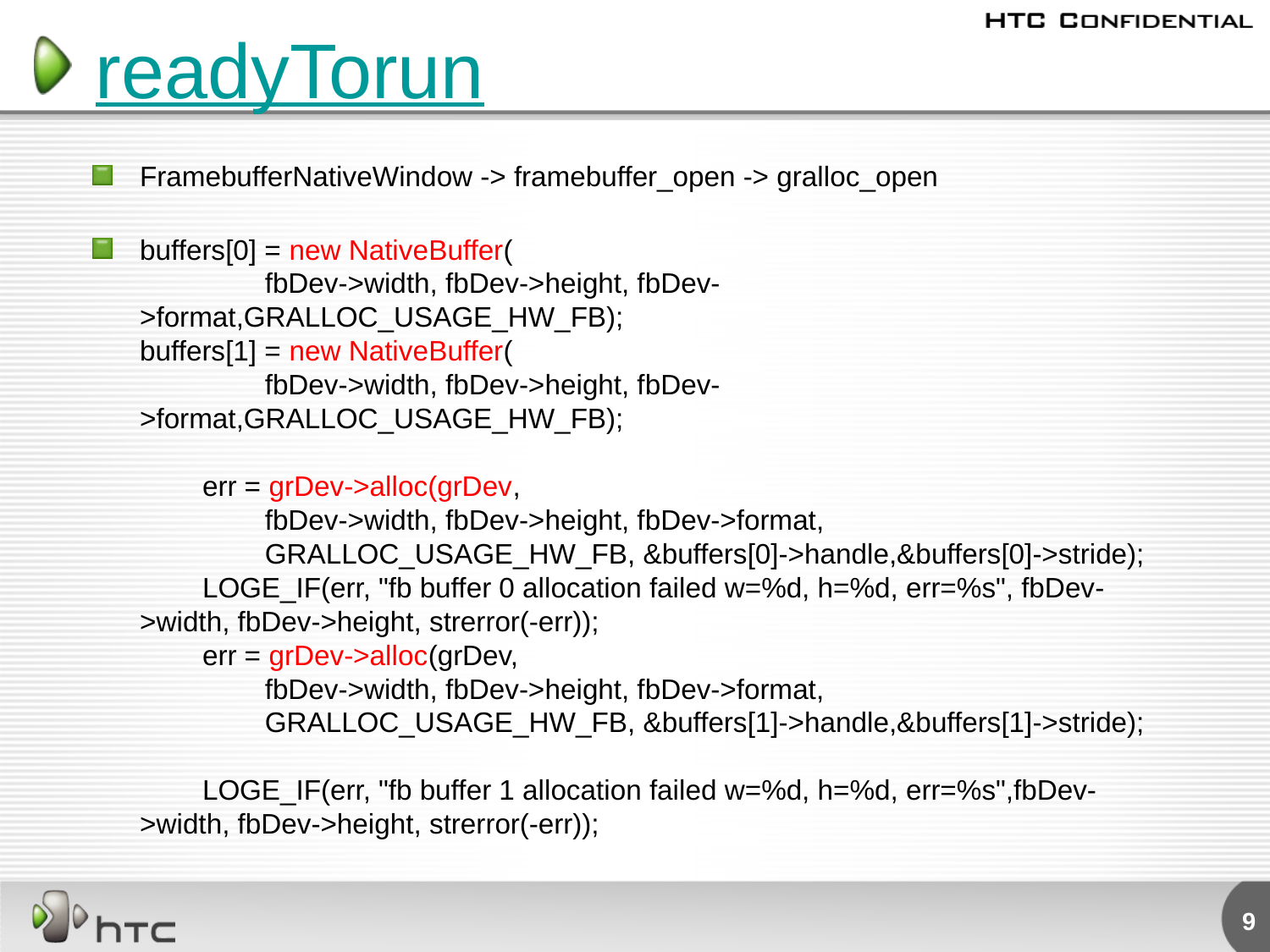

# readyTorun
FramebufferNativeWindow -> framebuffer_open -> gralloc_open
buffers[0] = new NativeBuffer(
                fbDev->width, fbDev->height, fbDev->format,GRALLOC_USAGE_HW_FB);
buffers[1] = new NativeBuffer(
                fbDev->width, fbDev->height, fbDev->format,GRALLOC_USAGE_HW_FB);
        
        err = grDev->alloc(grDev,
                fbDev->width, fbDev->height, fbDev->format, 
                GRALLOC_USAGE_HW_FB, &buffers[0]->handle,&buffers[0]->stride);
        LOGE_IF(err, "fb buffer 0 allocation failed w=%d, h=%d, err=%s", fbDev->width, fbDev->height, strerror(-err));
        err = grDev->alloc(grDev,
                fbDev->width, fbDev->height, fbDev->format, 
                GRALLOC_USAGE_HW_FB, &buffers[1]->handle,&buffers[1]->stride);
        LOGE_IF(err, "fb buffer 1 allocation failed w=%d, h=%d, err=%s",fbDev->width, fbDev->height, strerror(-err));